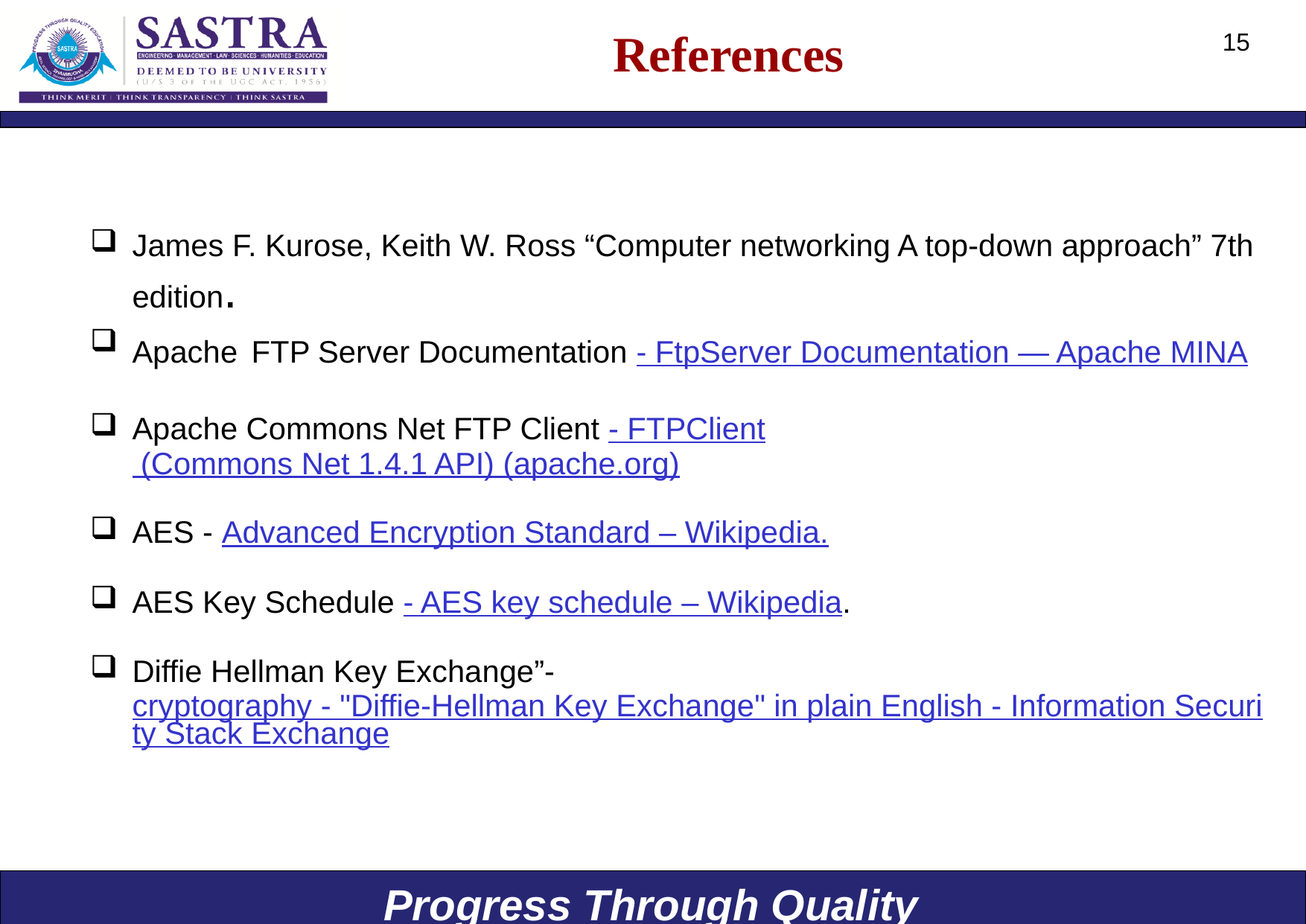

15
# References

James F. Kurose, Keith W. Ross “Computer networking A top-down approach” 7th edition.
Apache FTP Server Documentation - FtpServer Documentation — Apache MINA

Apache Commons Net FTP Client - FTPClient (Commons Net 1.4.1 API) (apache.org)

AES - Advanced Encryption Standard – Wikipedia.

AES Key Schedule - AES key schedule – Wikipedia.

Diffie Hellman Key Exchange”- cryptography - "Diffie-Hellman Key Exchange" in plain English - Information Security Stack Exchange